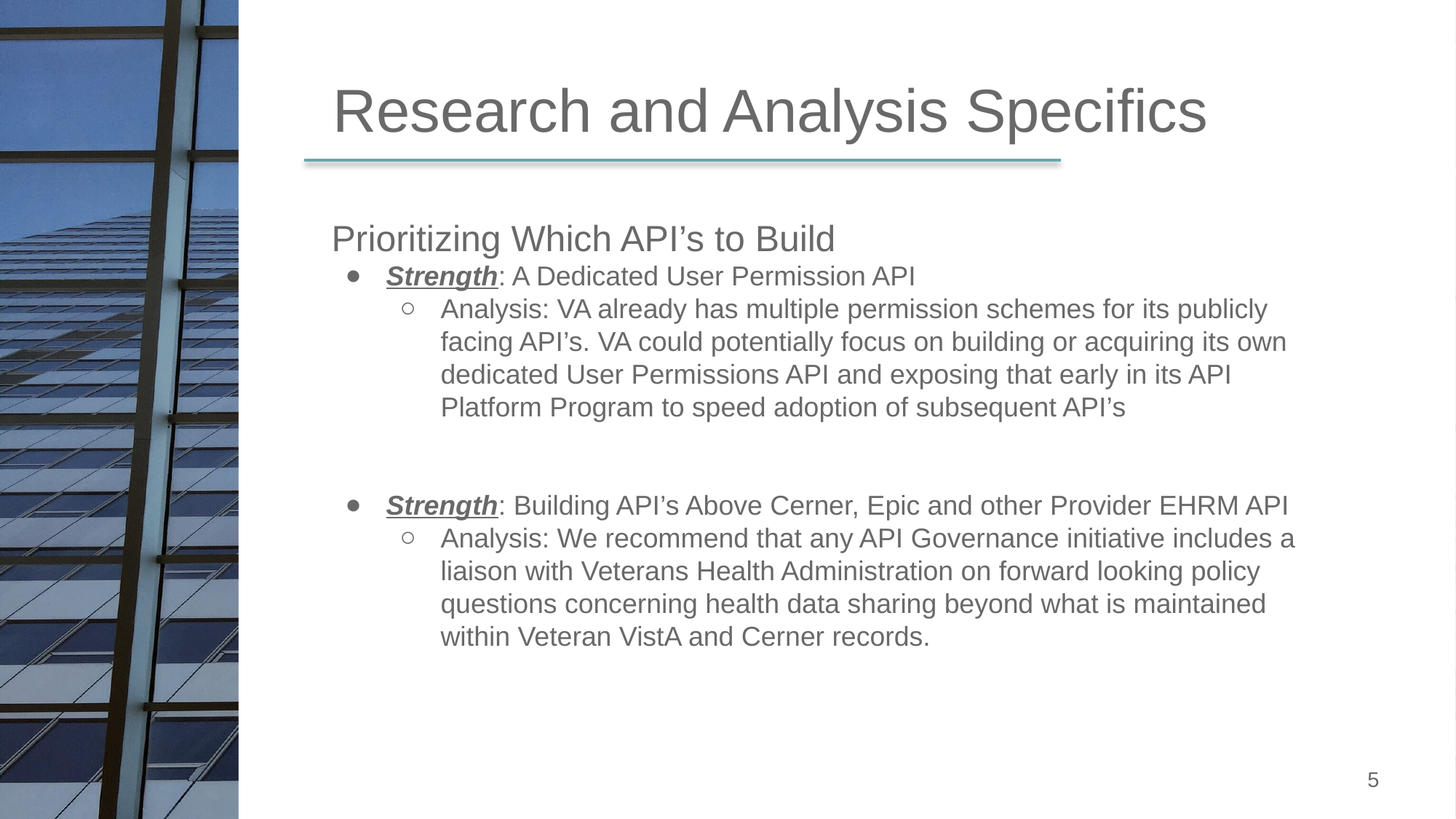

Research and Analysis Specifics

Prioritizing Which API’s to Build
Strength: A Dedicated User Permission API
Analysis: VA already has multiple permission schemes for its publicly facing API’s. VA could potentially focus on building or acquiring its own dedicated User Permissions API and exposing that early in its API Platform Program to speed adoption of subsequent API’s

Strength: Building API’s Above Cerner, Epic and other Provider EHRM API
Analysis: We recommend that any API Governance initiative includes a liaison with Veterans Health Administration on forward looking policy questions concerning health data sharing beyond what is maintained within Veteran VistA and Cerner records.

5